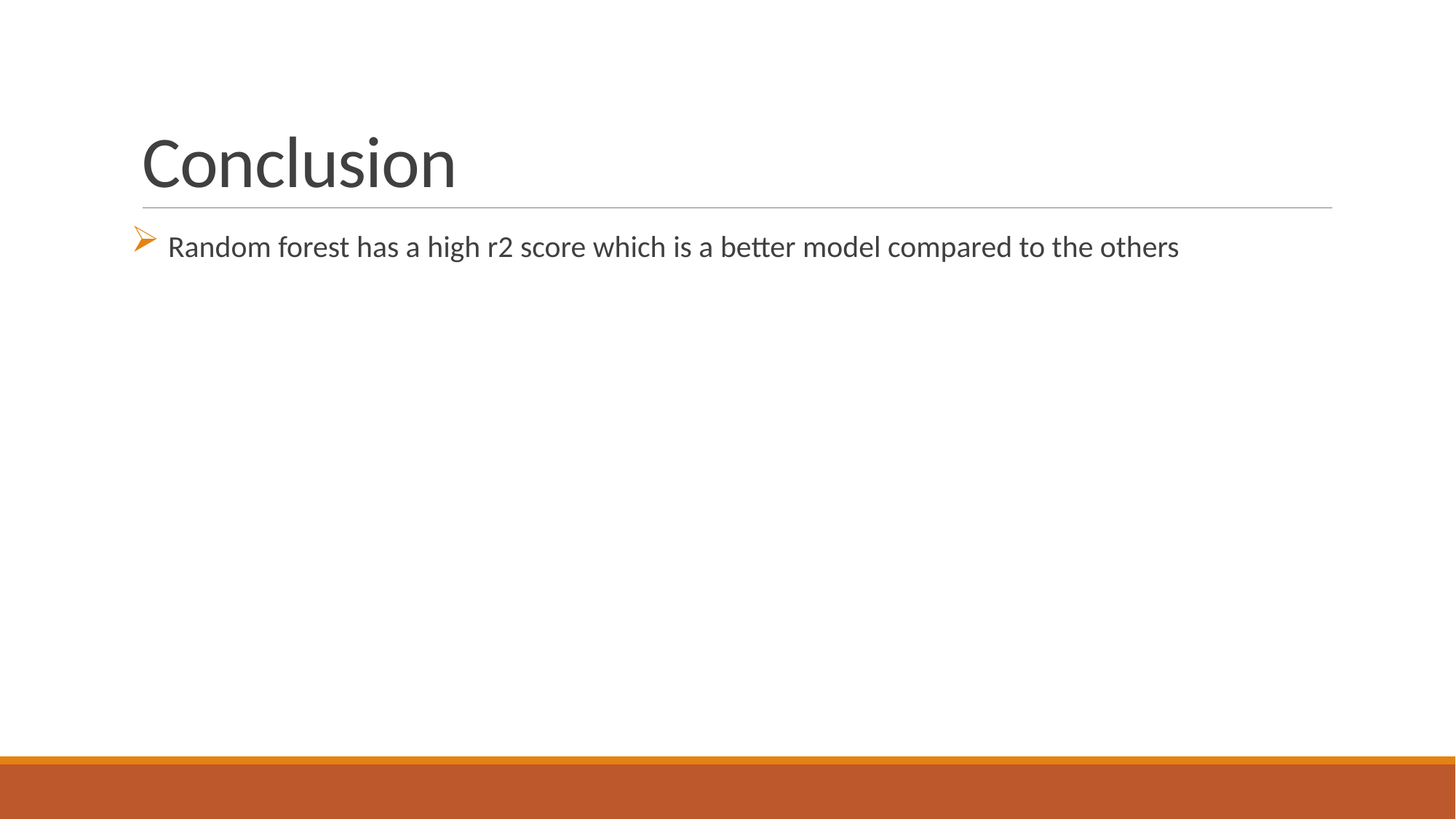

# Conclusion
 Random forest has a high r2 score which is a better model compared to the others